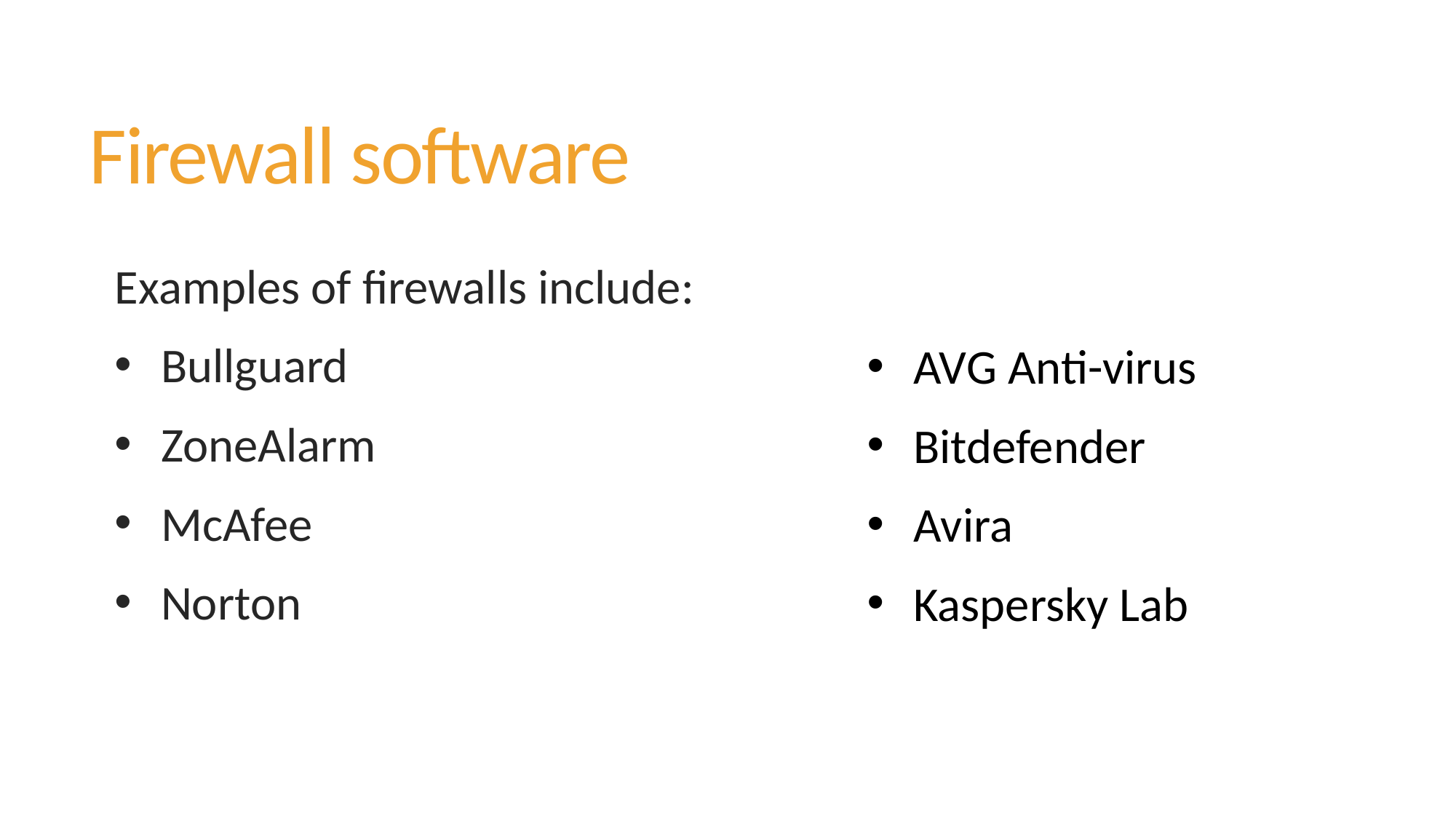

# Firewall software
Examples of firewalls include:
Bullguard
ZoneAlarm
McAfee
Norton

AVG Anti-virus
Bitdefender
Avira
Kaspersky Lab